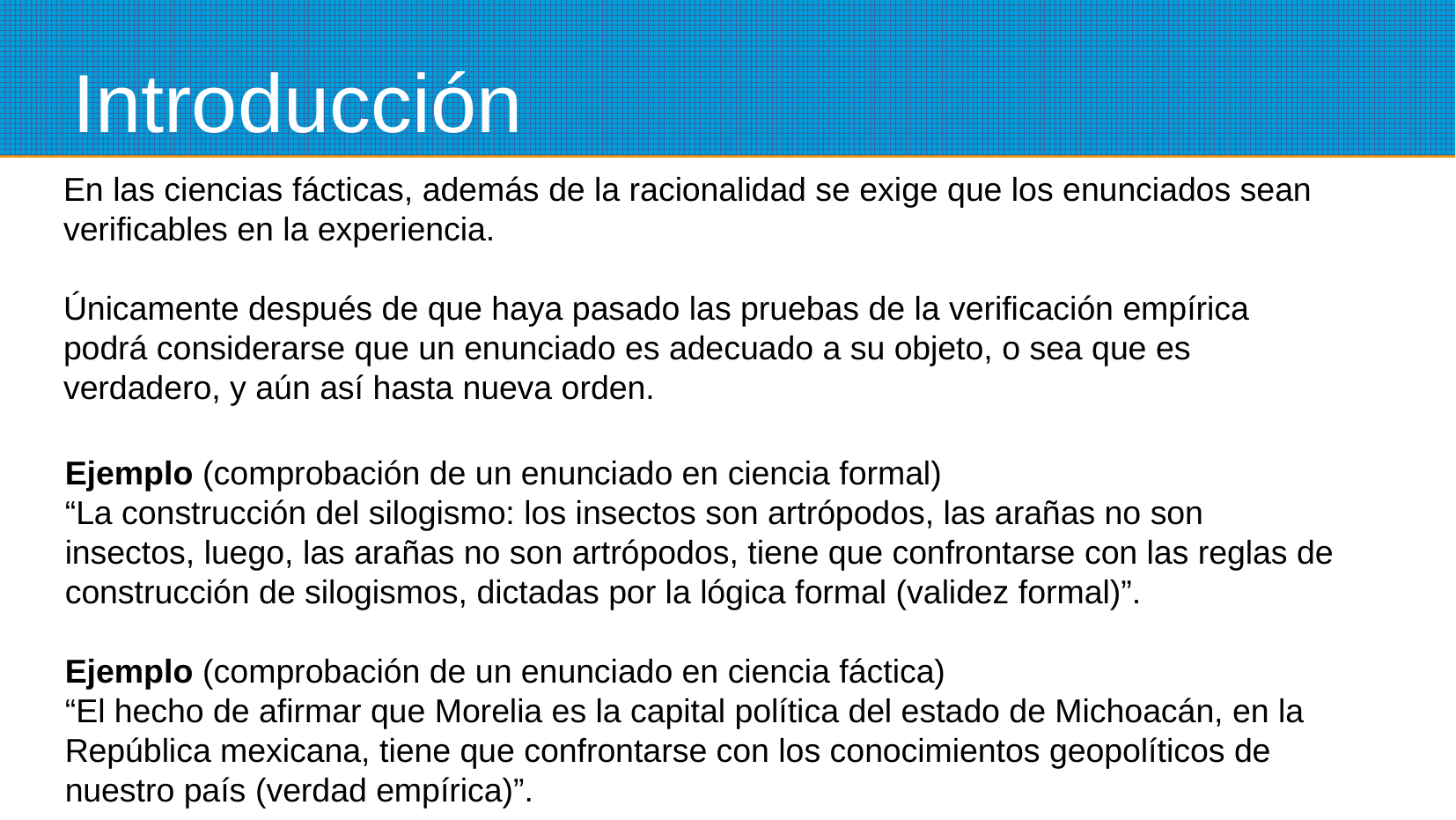

Introducción
En las ciencias fácticas, además de la racionalidad se exige que los enunciados sean verificables en la experiencia.

Únicamente después de que haya pasado las pruebas de la verificación empírica podrá considerarse que un enunciado es adecuado a su objeto, o sea que es verdadero, y aún así hasta nueva orden.

Ejemplo (comprobación de un enunciado en ciencia formal)
“La construcción del silogismo: los insectos son artrópodos, las arañas no son insectos, luego, las arañas no son artrópodos, tiene que confrontarse con las reglas de construcción de silogismos, dictadas por la lógica formal (validez formal)”.

Ejemplo (comprobación de un enunciado en ciencia fáctica)
“El hecho de afirmar que Morelia es la capital política del estado de Michoacán, en la República mexicana, tiene que confrontarse con los conocimientos geopolíticos de nuestro país (verdad empírica)”.